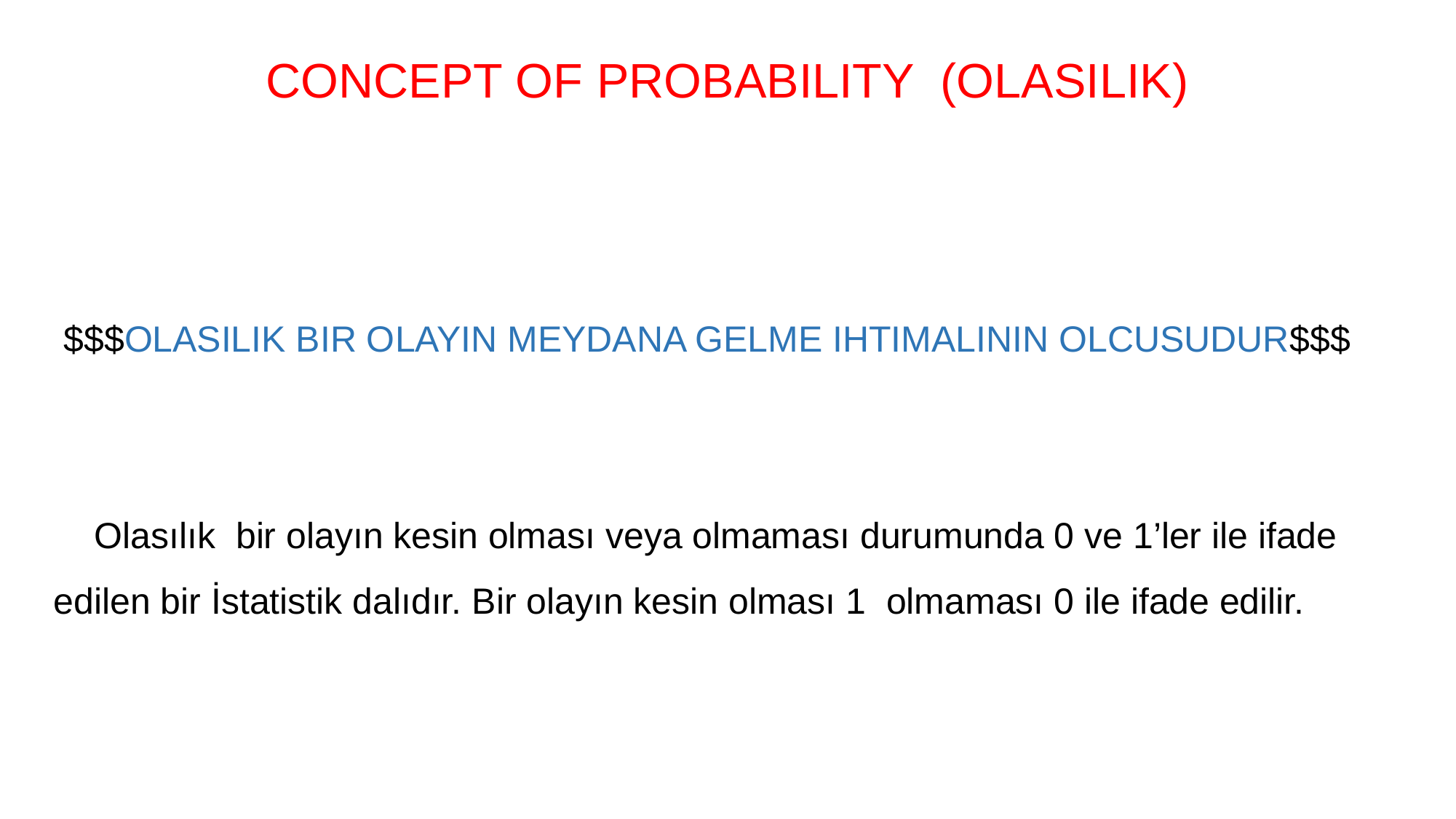

CONCEPT OF PROBABILITY  (OLASILIK)
 $$$OLASILIK BIR OLAYIN MEYDANA GELME IHTIMALININ OLCUSUDUR$$$

    Olasılık  bir olayın kesin olması veya olmaması durumunda 0 ve 1’ler ile ifade edilen bir İstatistik dalıdır. Bir olayın kesin olması 1  olmaması 0 ile ifade edilir.